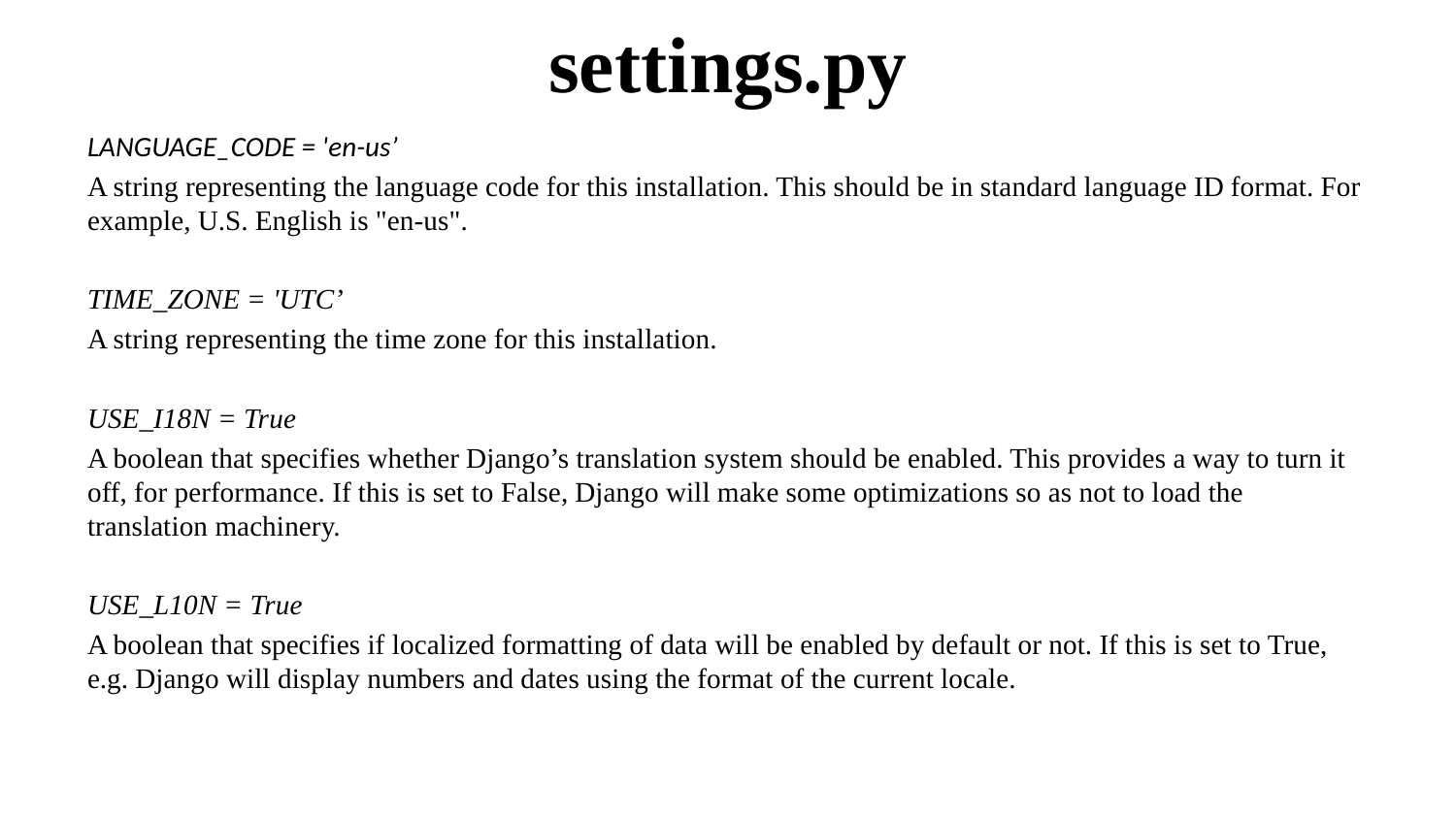

# settings.py
LANGUAGE_CODE = 'en-us’
A string representing the language code for this installation. This should be in standard language ID format. For example, U.S. English is "en-us".

TIME_ZONE = 'UTC’
A string representing the time zone for this installation.

USE_I18N = True
A boolean that specifies whether Django’s translation system should be enabled. This provides a way to turn it off, for performance. If this is set to False, Django will make some optimizations so as not to load the translation machinery.

USE_L10N = True
A boolean that specifies if localized formatting of data will be enabled by default or not. If this is set to True, e.g. Django will display numbers and dates using the format of the current locale.